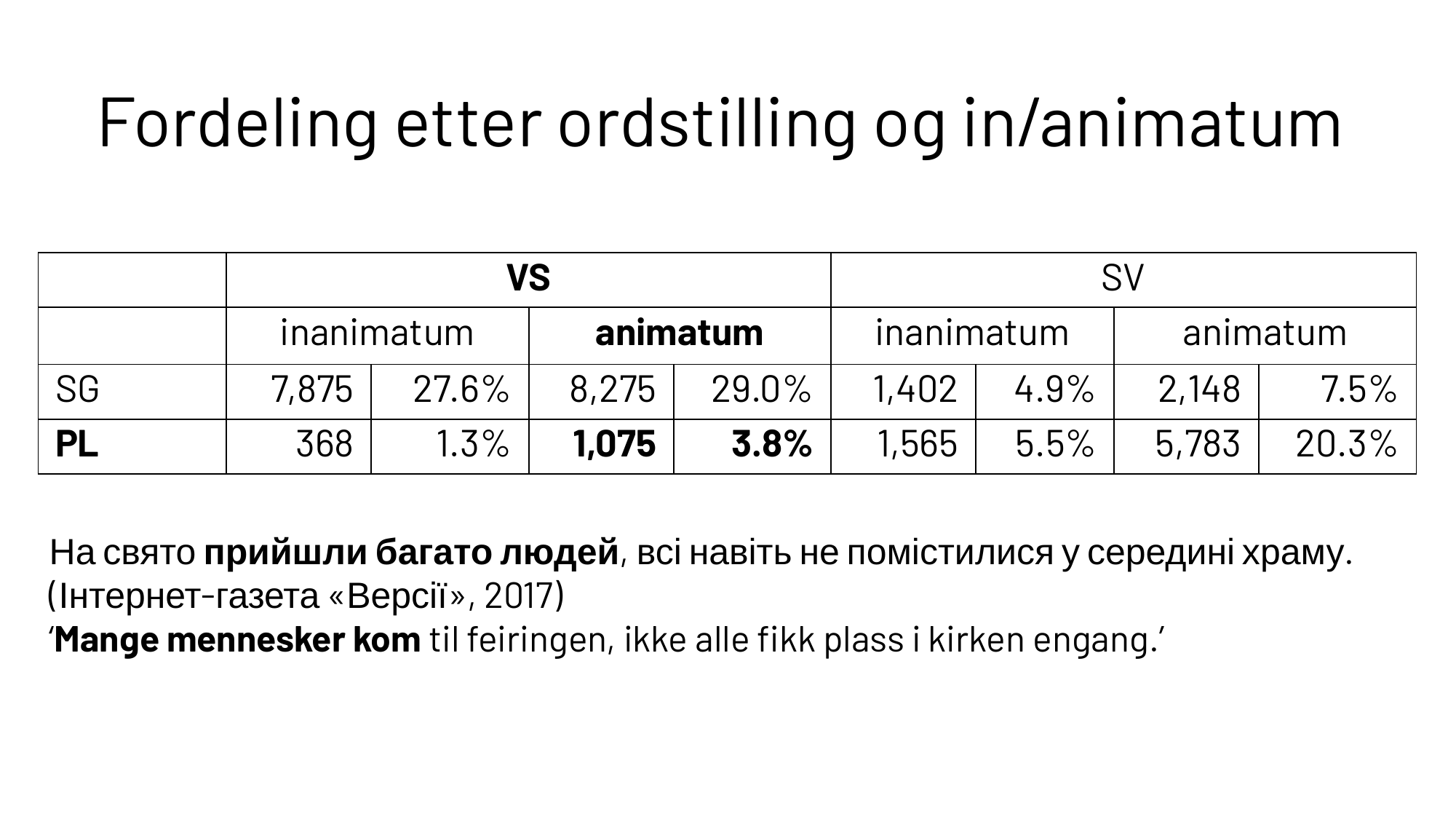

# Fordeling etter ordstilling og in/animatum
|  | VS |  |  |  | SV |  |  |  |
| --- | --- | --- | --- | --- | --- | --- | --- | --- |
|  | inanimatum |  | animatum |  | inanimatum |  | animatum |  |
| SG | 7,875 | 27.6% | 8,275 | 29.0% | 1,402 | 4.9% | 2,148 | 7.5% |
| PL | 368 | 1.3% | 1,075 | 3.8% | 1,565 | 5.5% | 5,783 | 20.3% |
На свято прийшли багато людей, всі навіть не помістилися у середині храму. (Інтернет-газета «Версії», 2017)
‘Mange mennesker kom til feiringen, ikke alle fikk plass i kirken engang.’